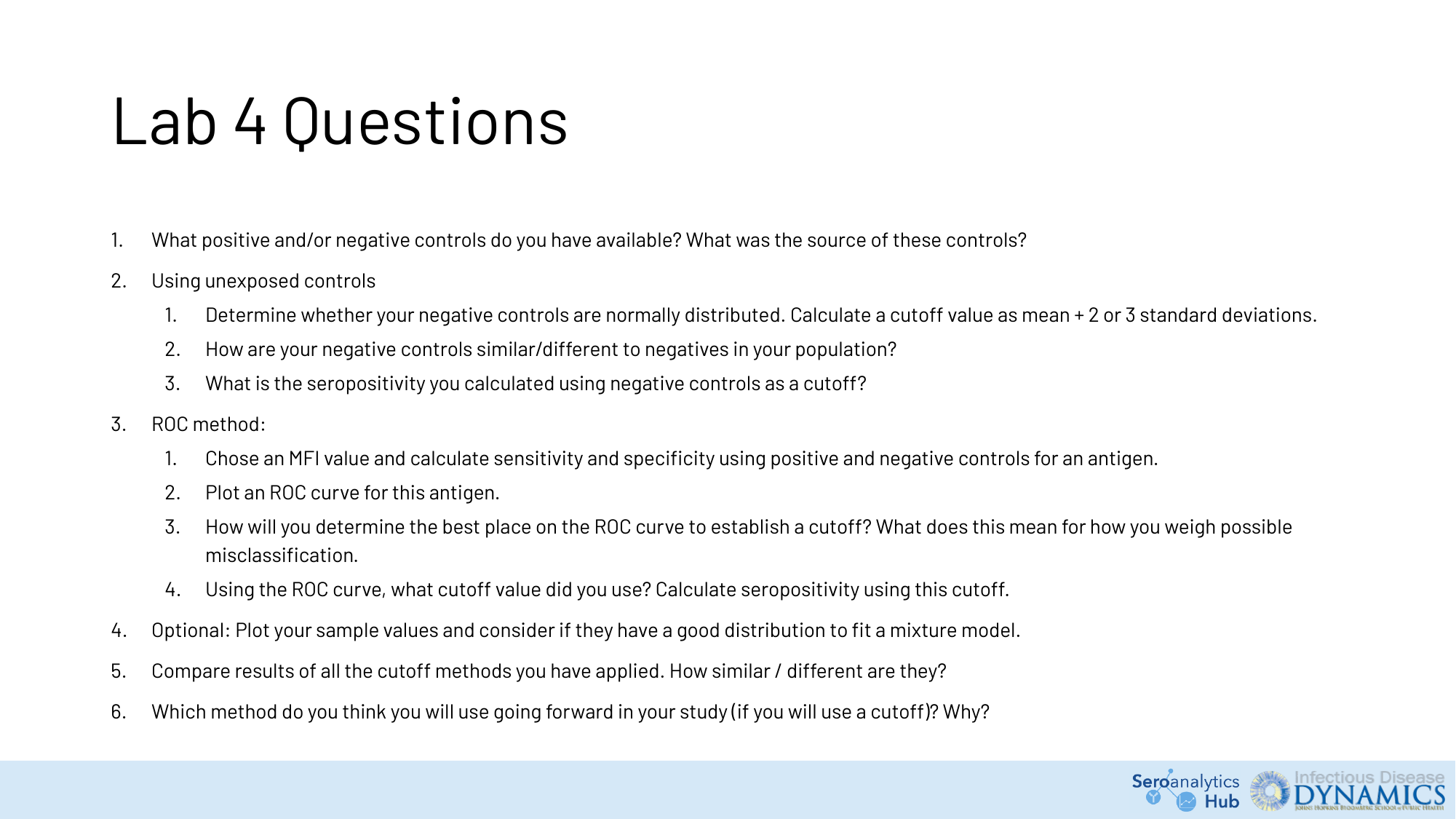

# Lab 4 Questions
What positive and/or negative controls do you have available? What was the source of these controls?
Using unexposed controls
Determine whether your negative controls are normally distributed. Calculate a cutoff value as mean + 2 or 3 standard deviations.
How are your negative controls similar/different to negatives in your population?
What is the seropositivity you calculated using negative controls as a cutoff?
ROC method:
Chose an MFI value and calculate sensitivity and specificity using positive and negative controls for an antigen.
Plot an ROC curve for this antigen.
How will you determine the best place on the ROC curve to establish a cutoff? What does this mean for how you weigh possible misclassification.
Using the ROC curve, what cutoff value did you use? Calculate seropositivity using this cutoff.
Optional: Plot your sample values and consider if they have a good distribution to fit a mixture model.
Compare results of all the cutoff methods you have applied. How similar / different are they?
Which method do you think you will use going forward in your study (if you will use a cutoff)? Why?